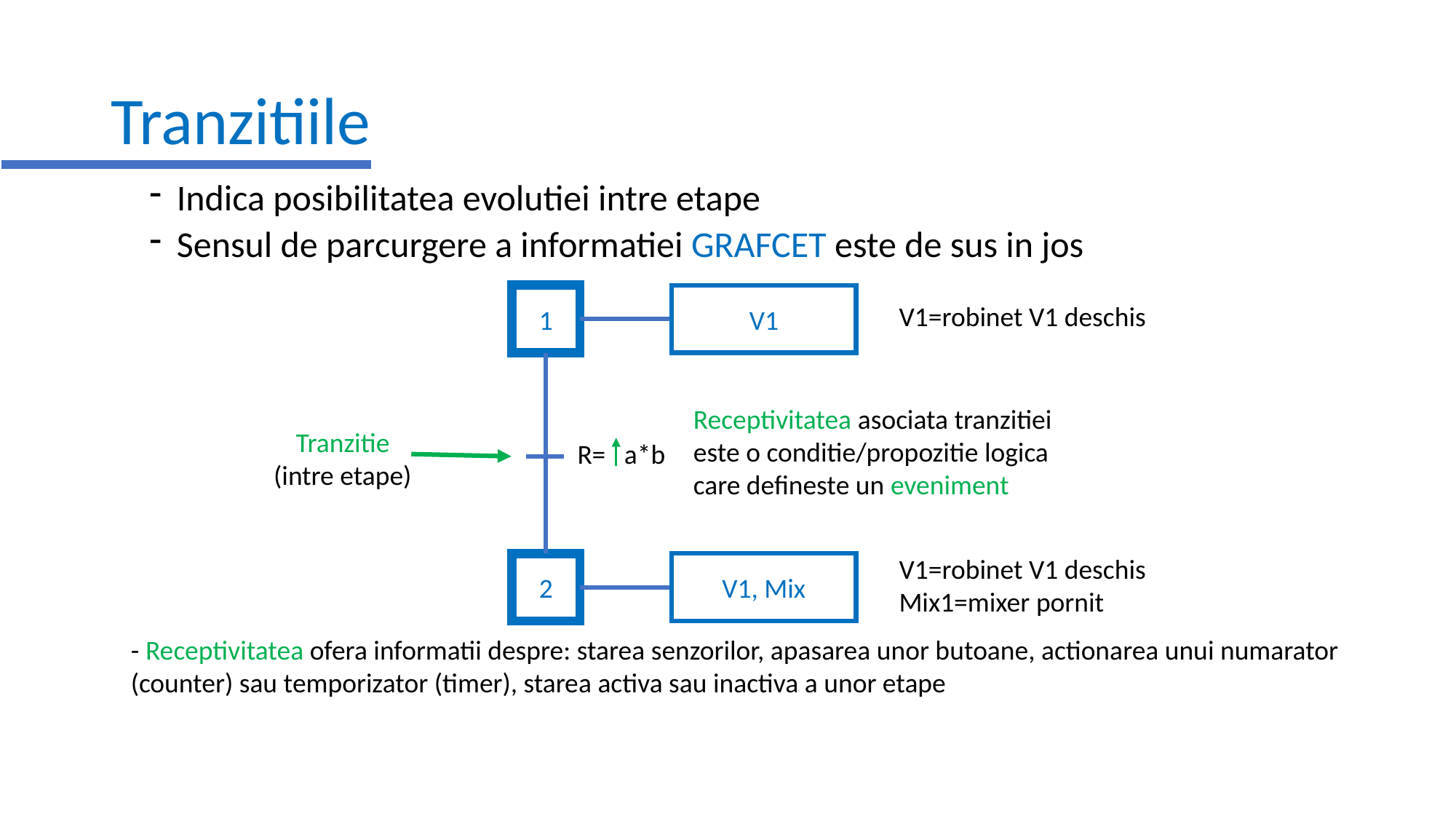

# Tranzitiile
Indica posibilitatea evolutiei intre etape
Sensul de parcurgere a informatiei GRAFCET este de sus in jos

1
V1
V1=robinet V1 deschis
Receptivitatea asociata tranzitiei
este o conditie/propozitie logica
care defineste un eveniment
Tranzitie
(intre etape)
R=   a*b
V1=robinet V1 deschis
Mix1=mixer pornit
2
V1, Mix
- Receptivitatea ofera informatii despre: starea senzorilor, apasarea unor butoane, actionarea unui numarator (counter) sau temporizator (timer), starea activa sau inactiva a unor etape